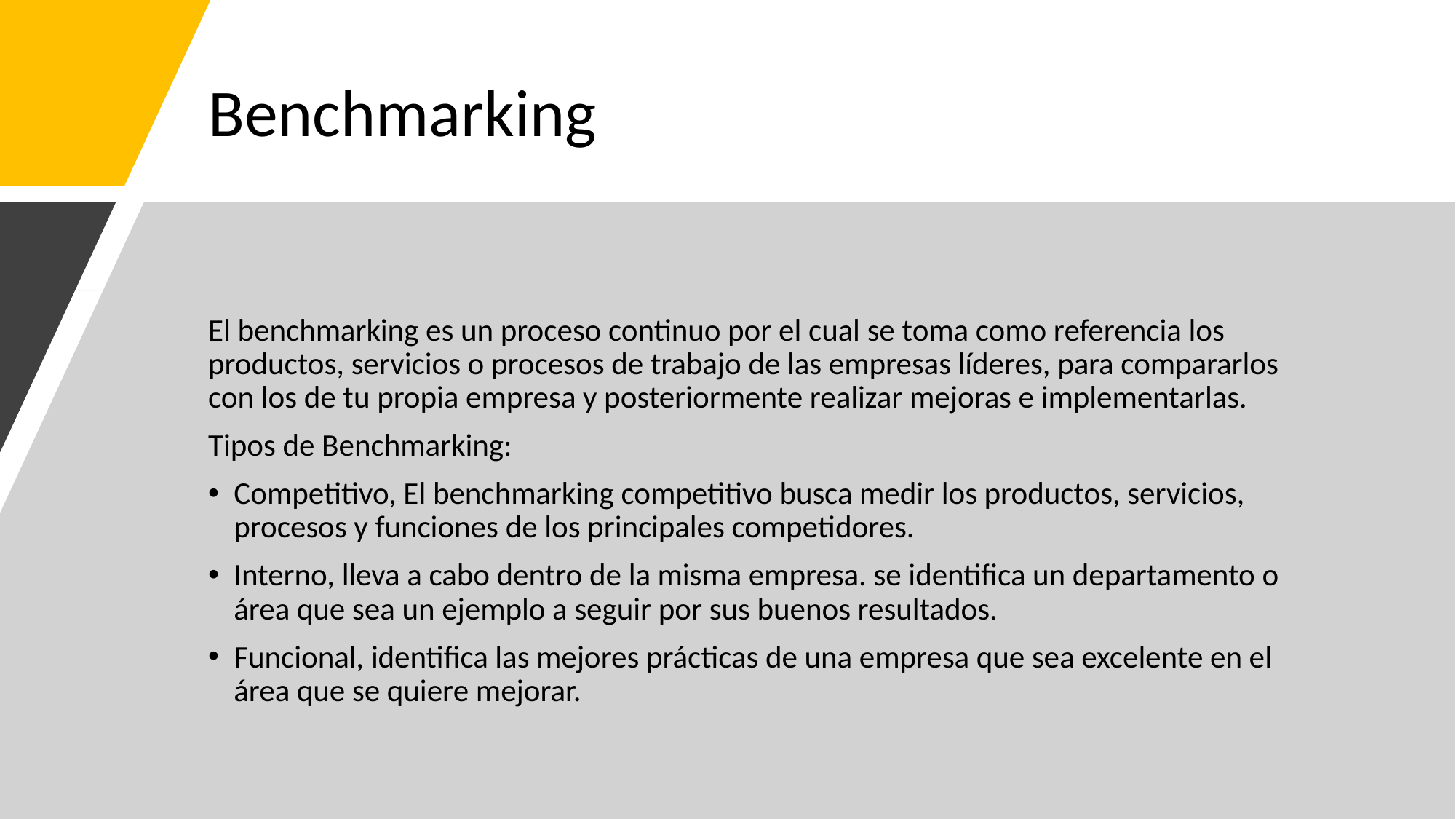

# Benchmarking

El benchmarking es un proceso continuo por el cual se toma como referencia los productos, servicios o procesos de trabajo de las empresas líderes, para compararlos con los de tu propia empresa y posteriormente realizar mejoras e implementarlas.
Tipos de Benchmarking:
Competitivo, El benchmarking competitivo busca medir los productos, servicios, procesos y funciones de los principales competidores.
Interno, lleva a cabo dentro de la misma empresa. se identifica un departamento o área que sea un ejemplo a seguir por sus buenos resultados.
Funcional, identifica las mejores prácticas de una empresa que sea excelente en el área que se quiere mejorar.